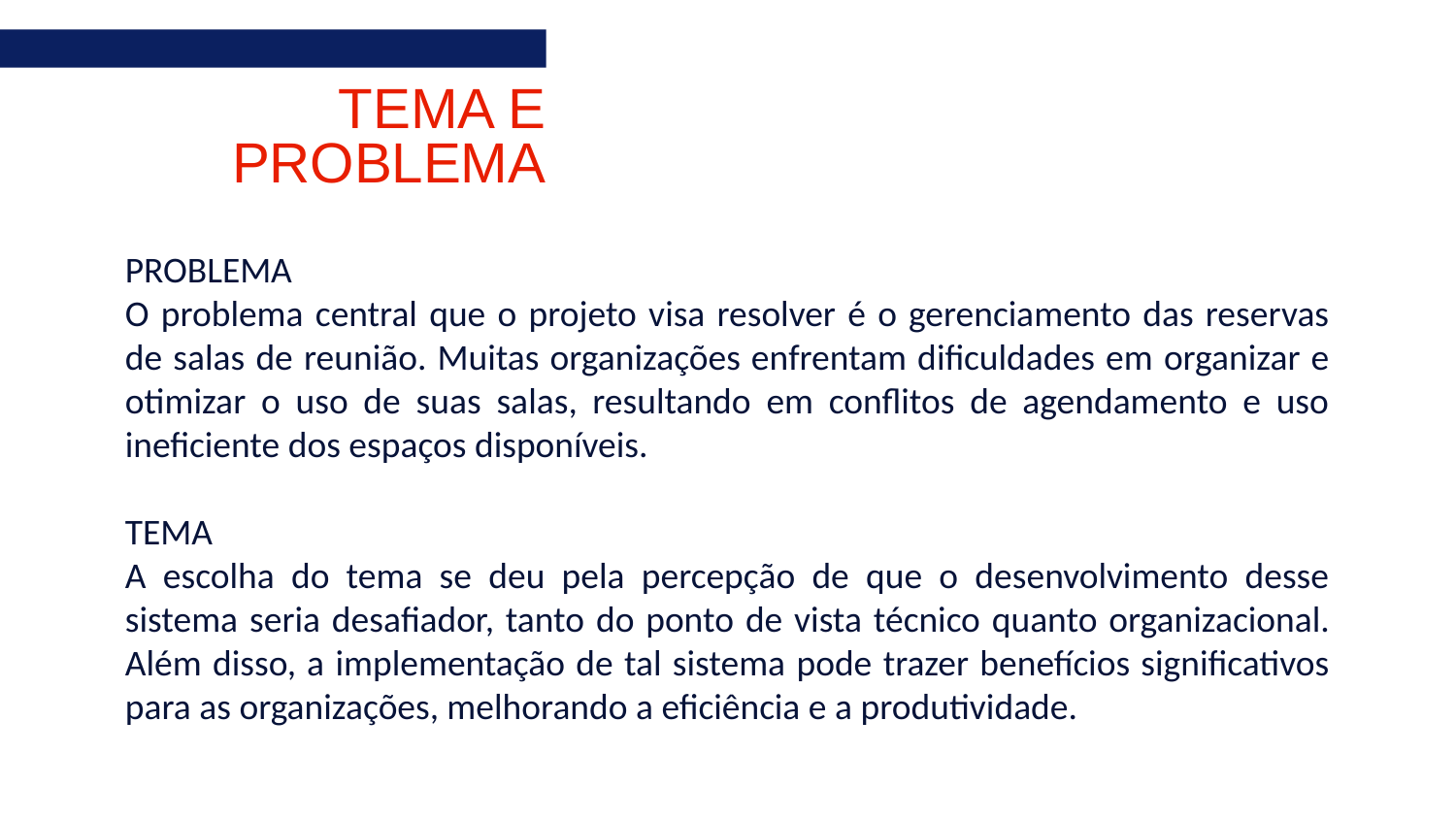

TEMA E PROBLEMA
PROBLEMA
O problema central que o projeto visa resolver é o gerenciamento das reservas de salas de reunião. Muitas organizações enfrentam dificuldades em organizar e otimizar o uso de suas salas, resultando em conflitos de agendamento e uso ineficiente dos espaços disponíveis.

TEMA
A escolha do tema se deu pela percepção de que o desenvolvimento desse sistema seria desafiador, tanto do ponto de vista técnico quanto organizacional. Além disso, a implementação de tal sistema pode trazer benefícios significativos para as organizações, melhorando a eficiência e a produtividade.